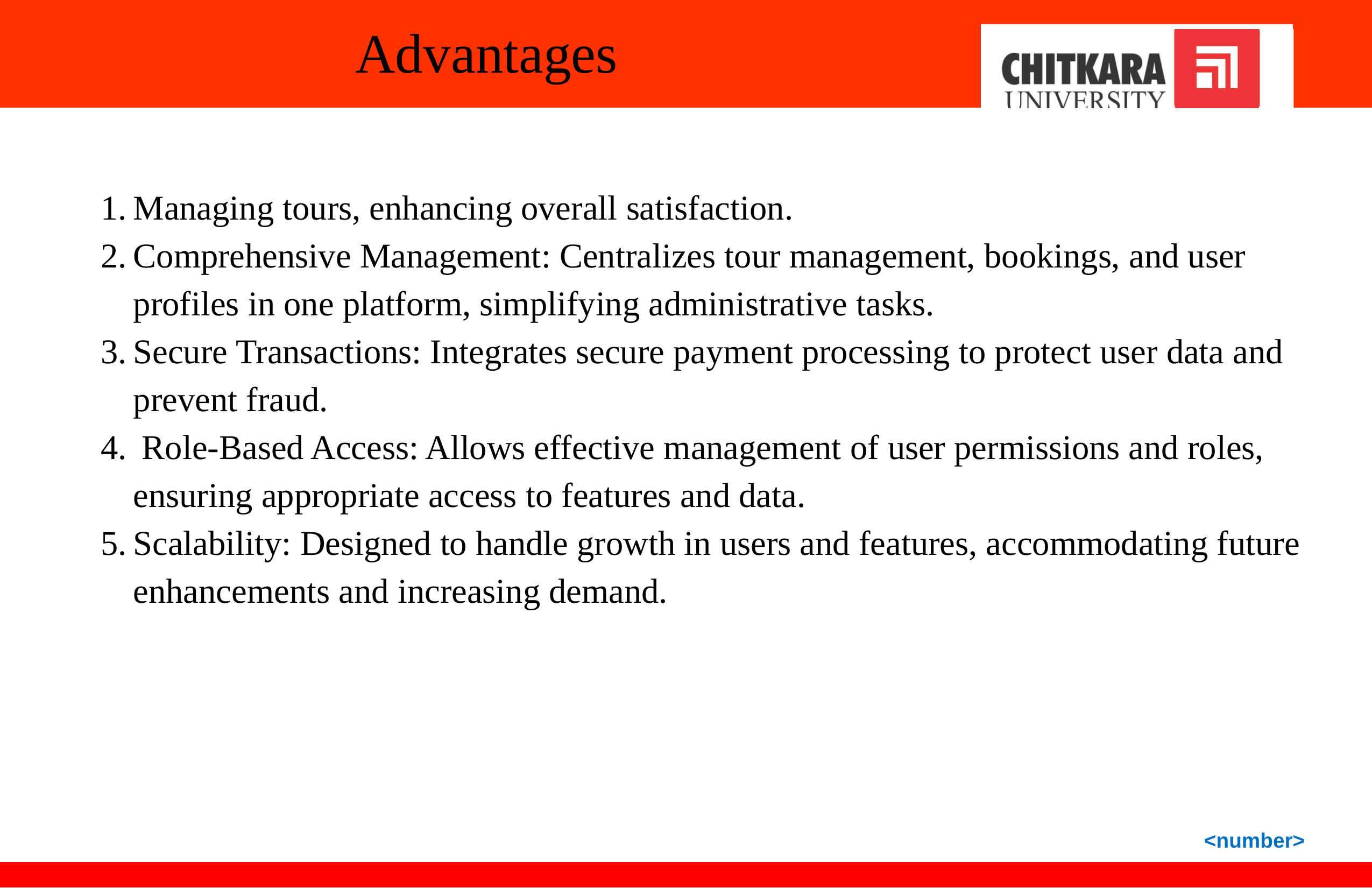

Advantages

Managing tours, enhancing overall satisfaction.
Comprehensive Management: Centralizes tour management, bookings, and user profiles in one platform, simplifying administrative tasks.
Secure Transactions: Integrates secure payment processing to protect user data and prevent fraud.
 Role-Based Access: Allows effective management of user permissions and roles, ensuring appropriate access to features and data.
Scalability: Designed to handle growth in users and features, accommodating future enhancements and increasing demand.

<number>